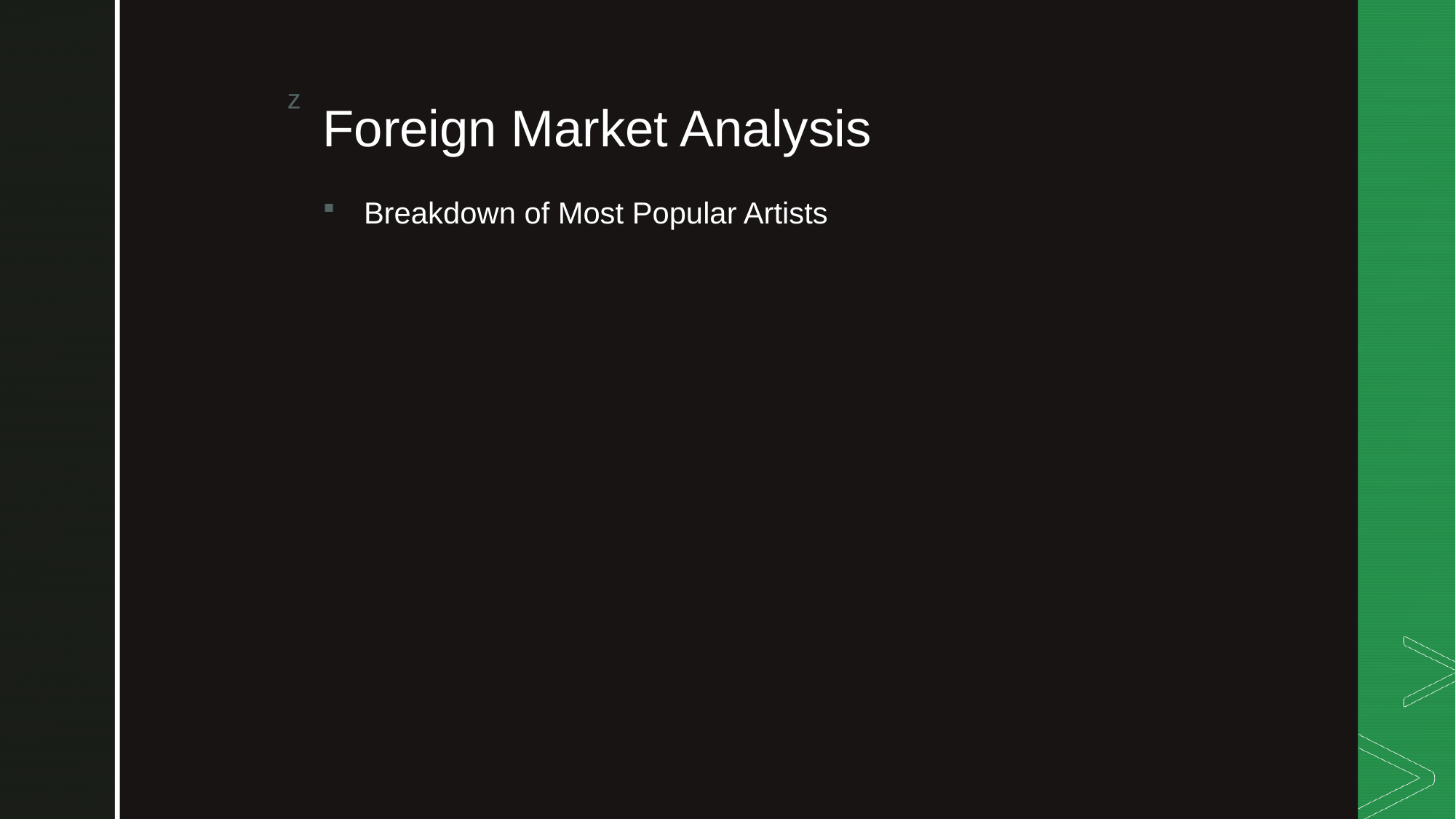

# Foreign Market Analysis
Breakdown of Most Popular Artists